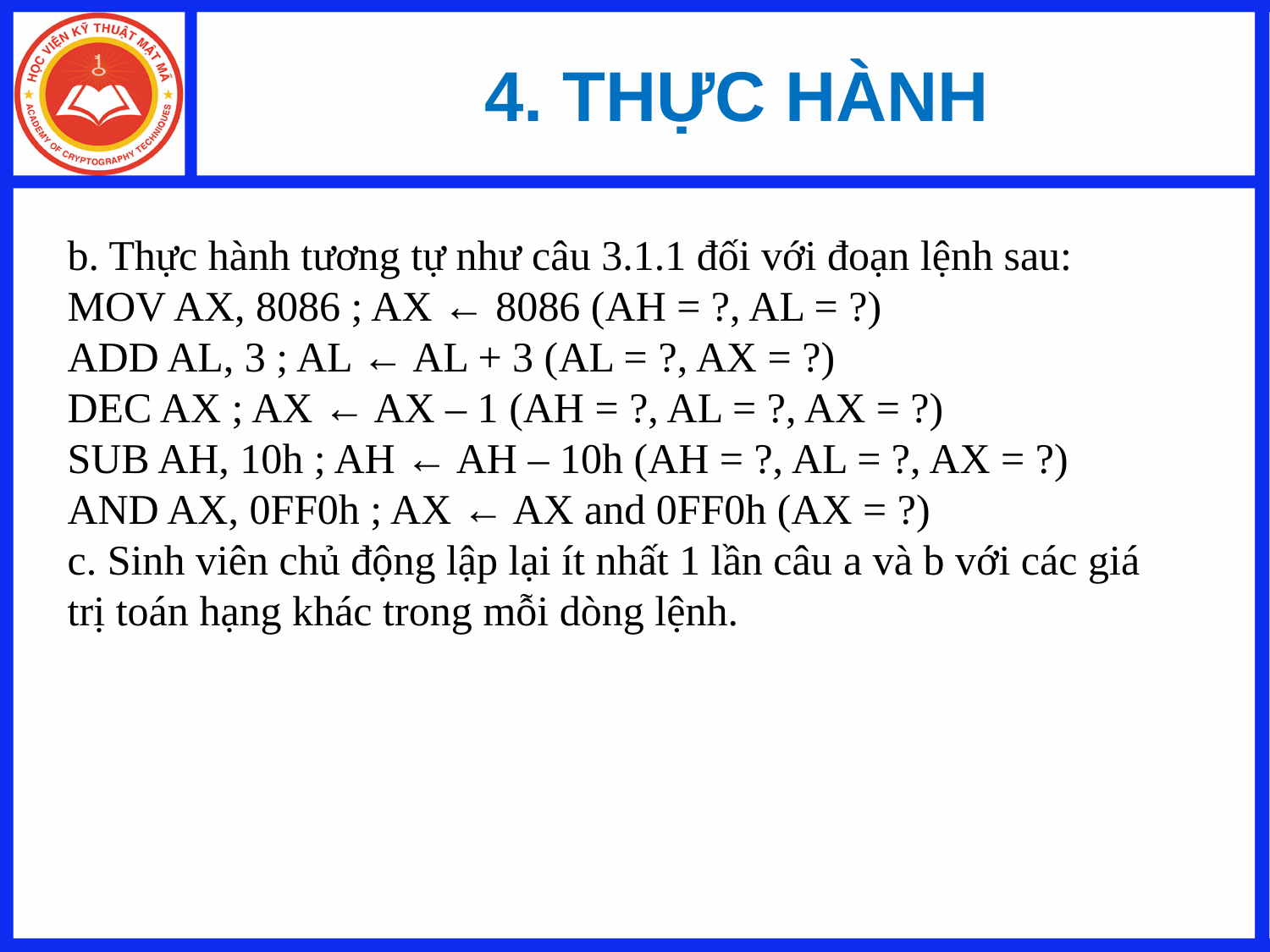

# 4. THỰC HÀNH
b. Thực hành tương tự như câu 3.1.1 đối với đoạn lệnh sau:
MOV AX, 8086 ; AX ← 8086 (AH = ?, AL = ?)
ADD AL, 3 ; AL ← AL + 3 (AL = ?, AX = ?)
DEC AX ; AX ← AX – 1 (AH = ?, AL = ?, AX = ?)
SUB AH, 10h ; AH ← AH – 10h (AH = ?, AL = ?, AX = ?)
AND AX, 0FF0h ; AX ← AX and 0FF0h (AX = ?)
c. Sinh viên chủ động lập lại ít nhất 1 lần câu a và b với các giá trị toán hạng khác trong mỗi dòng lệnh.